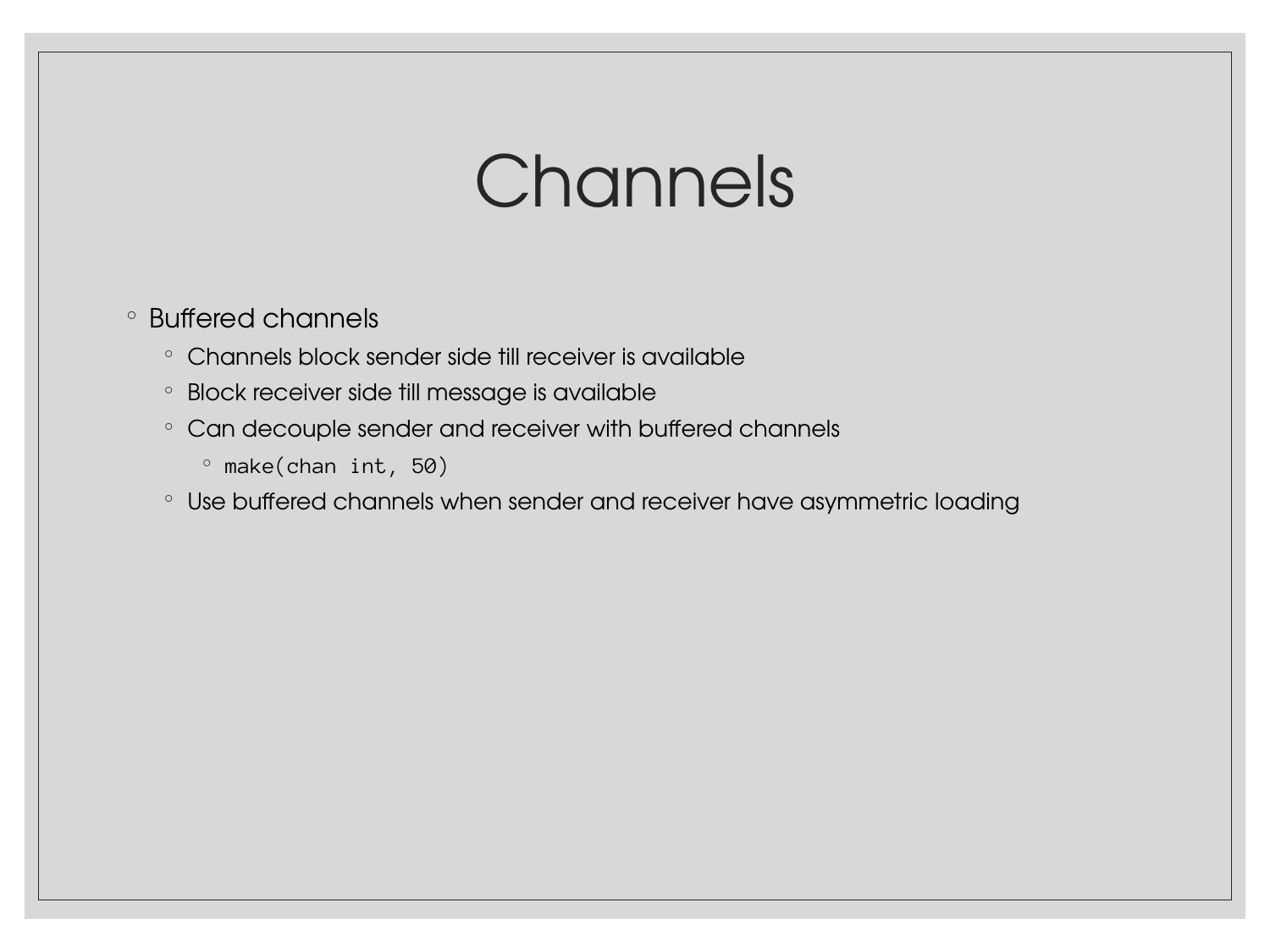

# Channels
Buffered channels
Channels block sender side till receiver is available
Block receiver side till message is available
Can decouple sender and receiver with buffered channels
make(chan int, 50)
Use buffered channels when sender and receiver have asymmetric loading